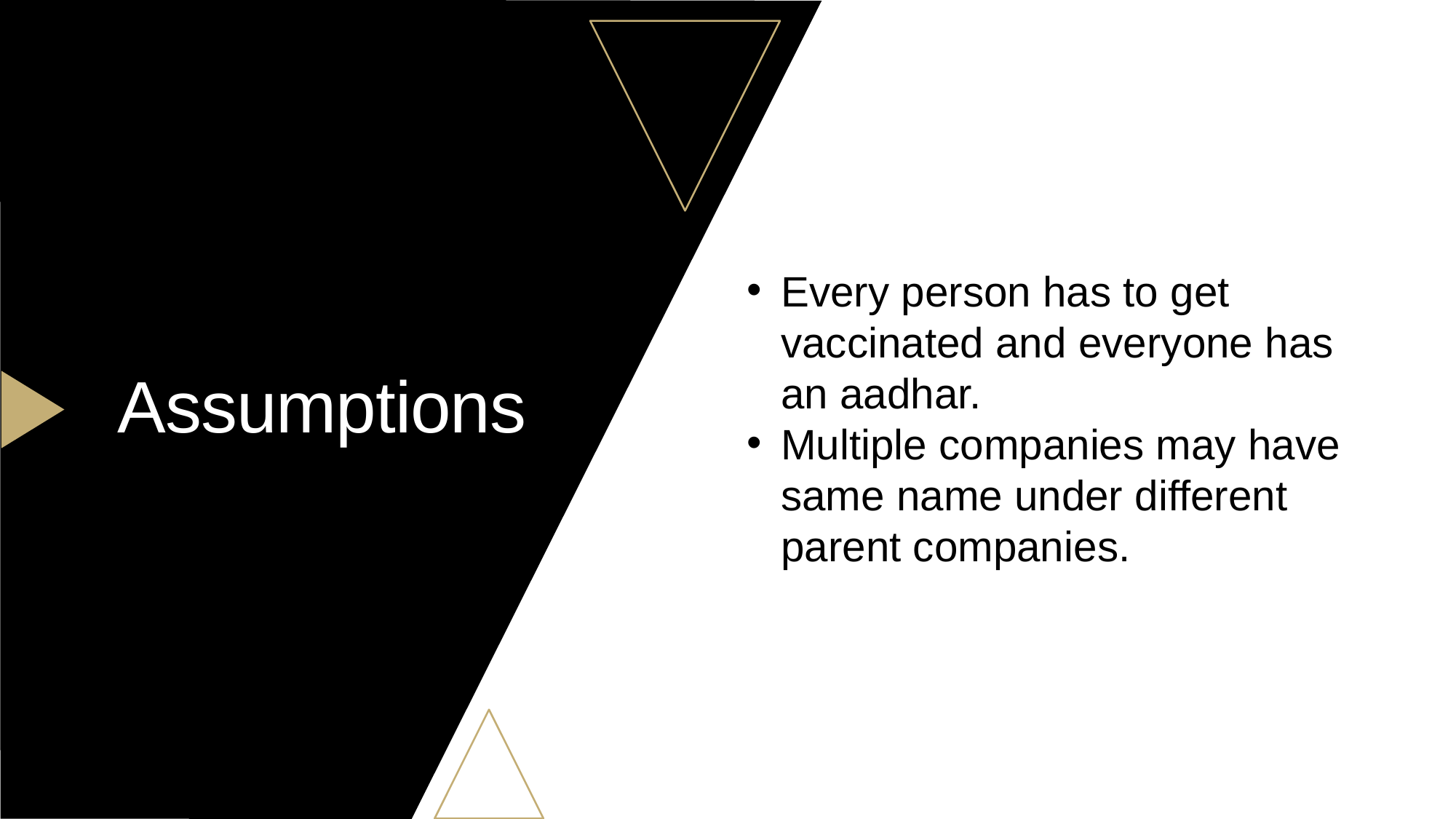

# Assumptions
Every person has to get vaccinated and everyone has an aadhar.
Multiple companies may have same name under different parent companies.